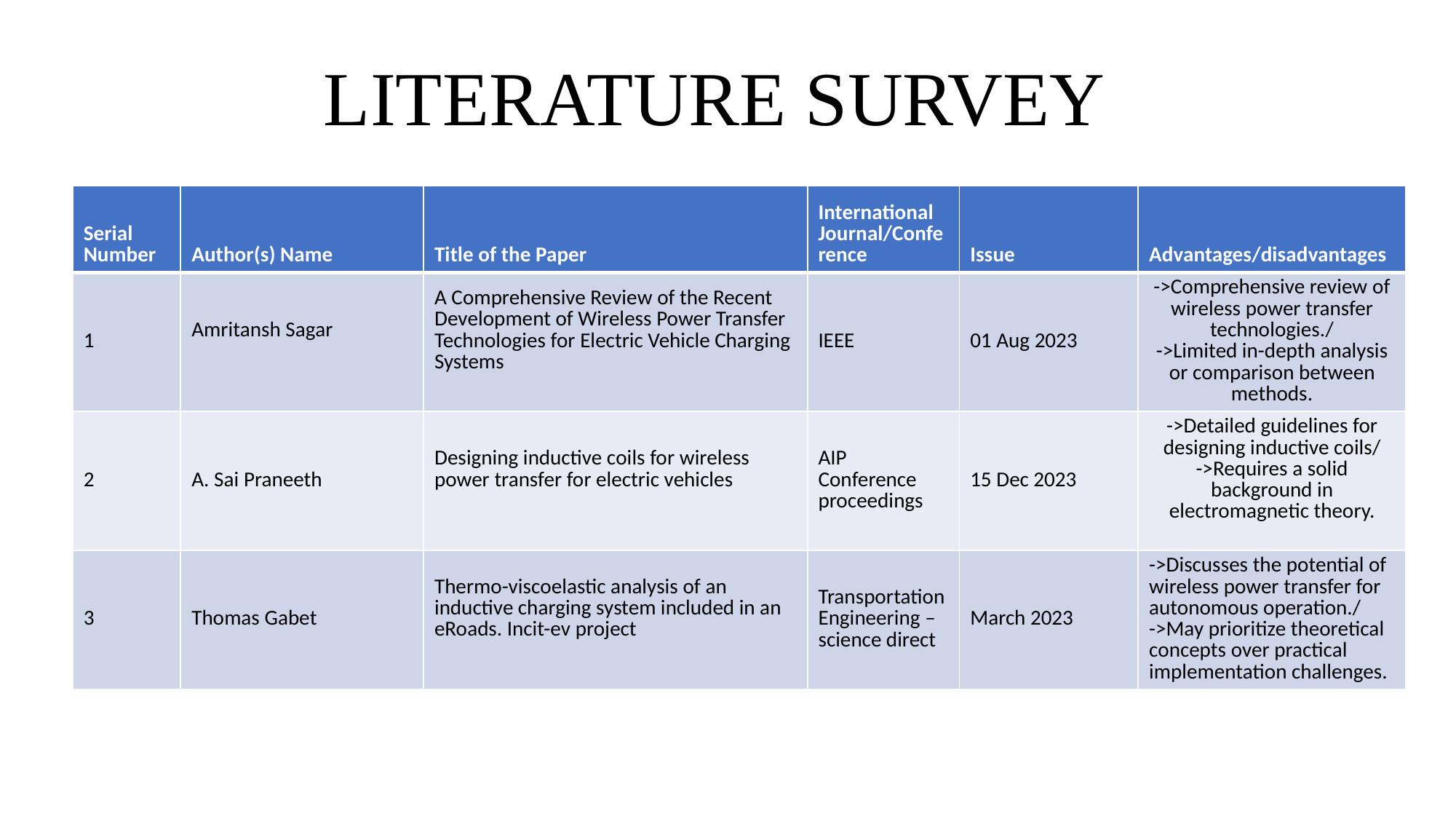

# LITERATURE SURVEY
| Serial Number | Author(s) Name | Title of the Paper | International Journal/Conference | Issue | Advantages/disadvantages |
| --- | --- | --- | --- | --- | --- |
| 1 | Amritansh Sagar | A Comprehensive Review of the Recent Development of Wireless Power Transfer Technologies for Electric Vehicle Charging Systems | IEEE | 01 Aug 2023 | ->Comprehensive review of wireless power transfer technologies./ ->Limited in-depth analysis or comparison between methods. |
| 2 | A. Sai Praneeth | Designing inductive coils for wireless power transfer for electric vehicles | AIP Conference proceedings | 15 Dec 2023 | ->Detailed guidelines for designing inductive coils/ ->Requires a solid background in electromagnetic theory. |
| 3 | Thomas Gabet | Thermo-viscoelastic analysis of an inductive charging system included in an eRoads. Incit-ev project | Transportation Engineering – science direct | March 2023 | ->Discusses the potential of wireless power transfer for autonomous operation./ ->May prioritize theoretical concepts over practical implementation challenges. |